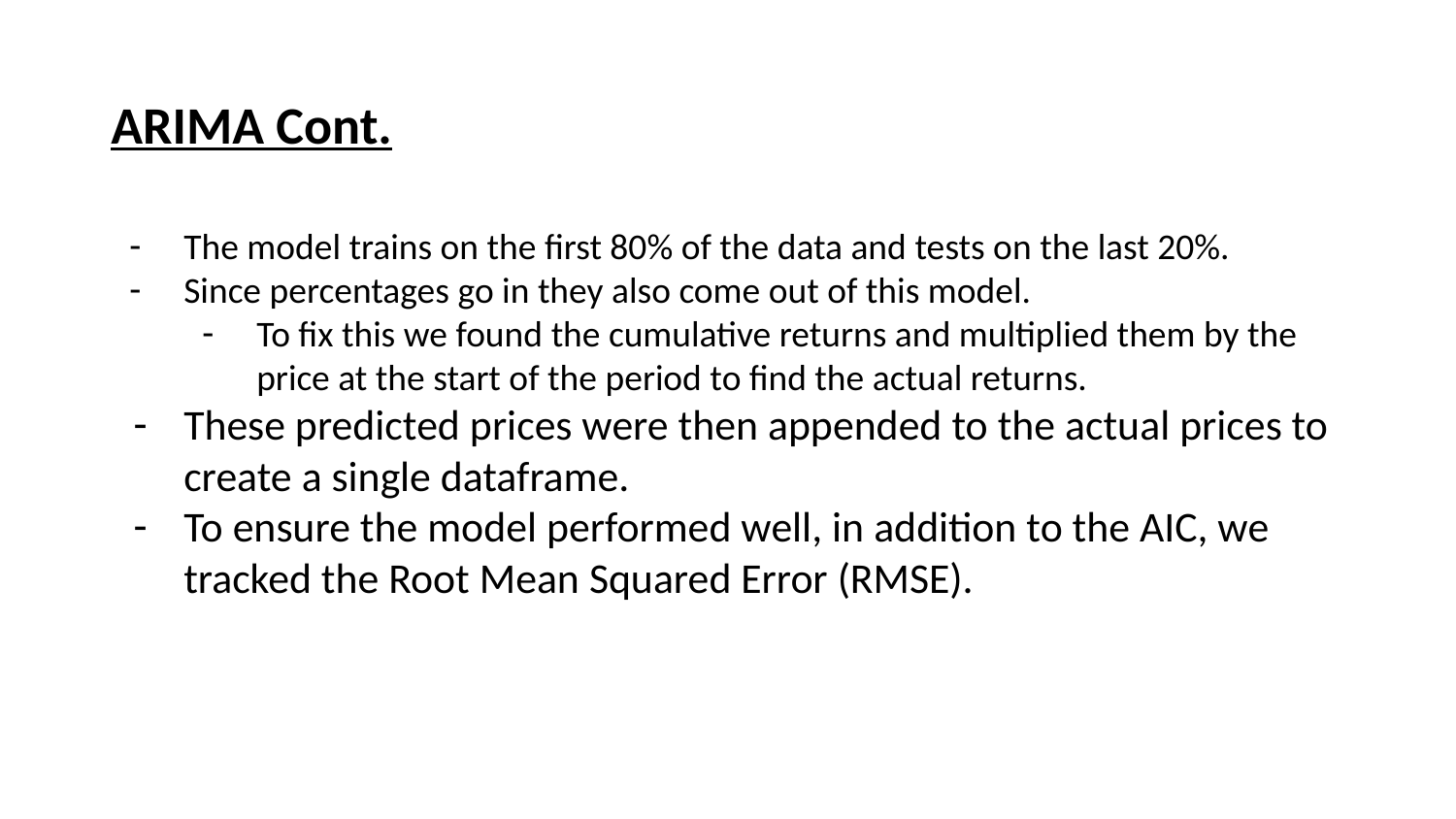

# ARIMA Cont.
The model trains on the first 80% of the data and tests on the last 20%.
Since percentages go in they also come out of this model.
To fix this we found the cumulative returns and multiplied them by the price at the start of the period to find the actual returns.
These predicted prices were then appended to the actual prices to create a single dataframe.
To ensure the model performed well, in addition to the AIC, we tracked the Root Mean Squared Error (RMSE).